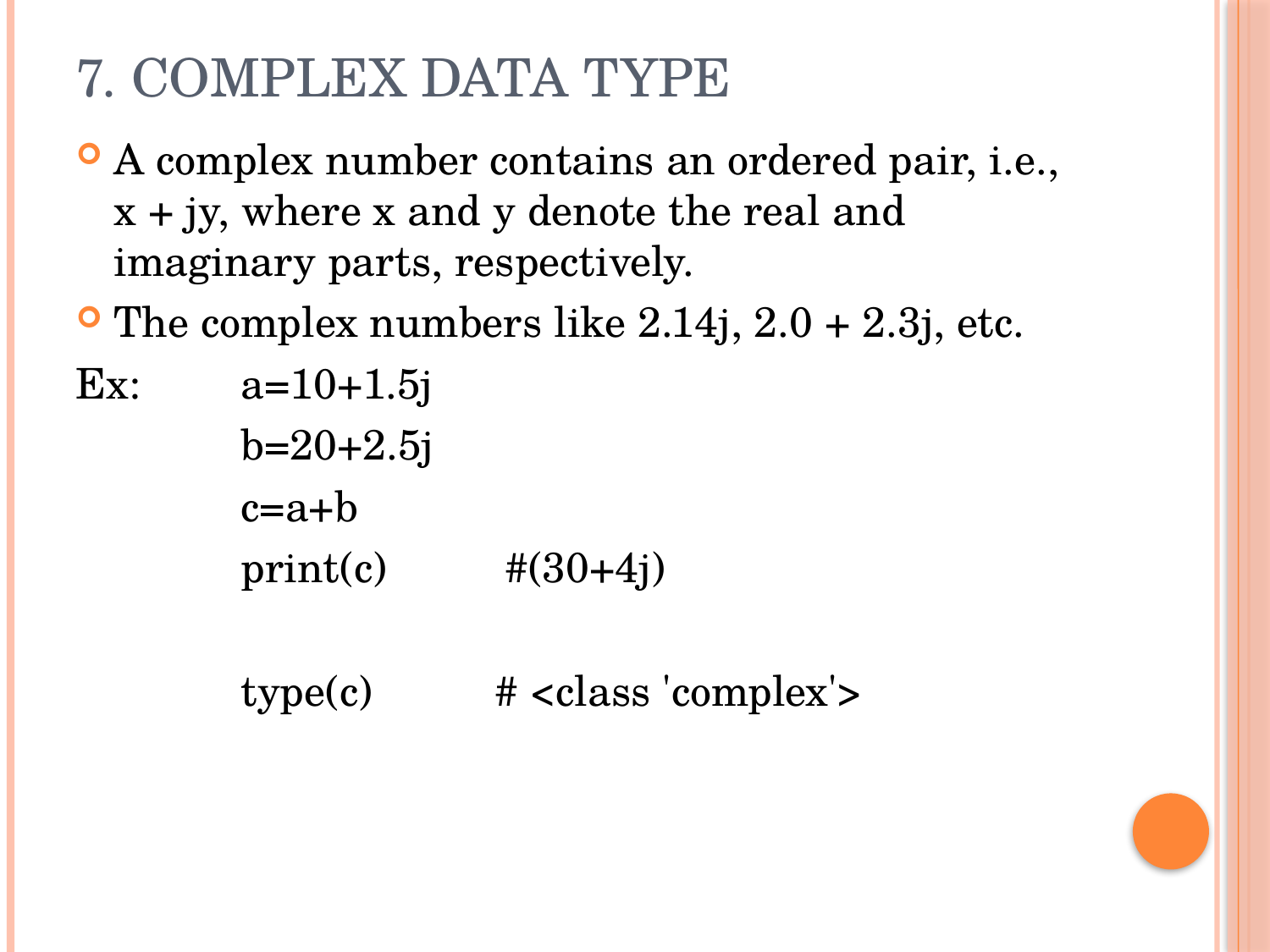

# 7. Complex data type
A complex number contains an ordered pair, i.e., x + jy, where x and y denote the real and imaginary parts, respectively.
The complex numbers like 2.14j, 2.0 + 2.3j, etc.
Ex: 	a=10+1.5j
		b=20+2.5j
		c=a+b
		print(c)          #(30+4j)

		type(c)	# <class 'complex'>